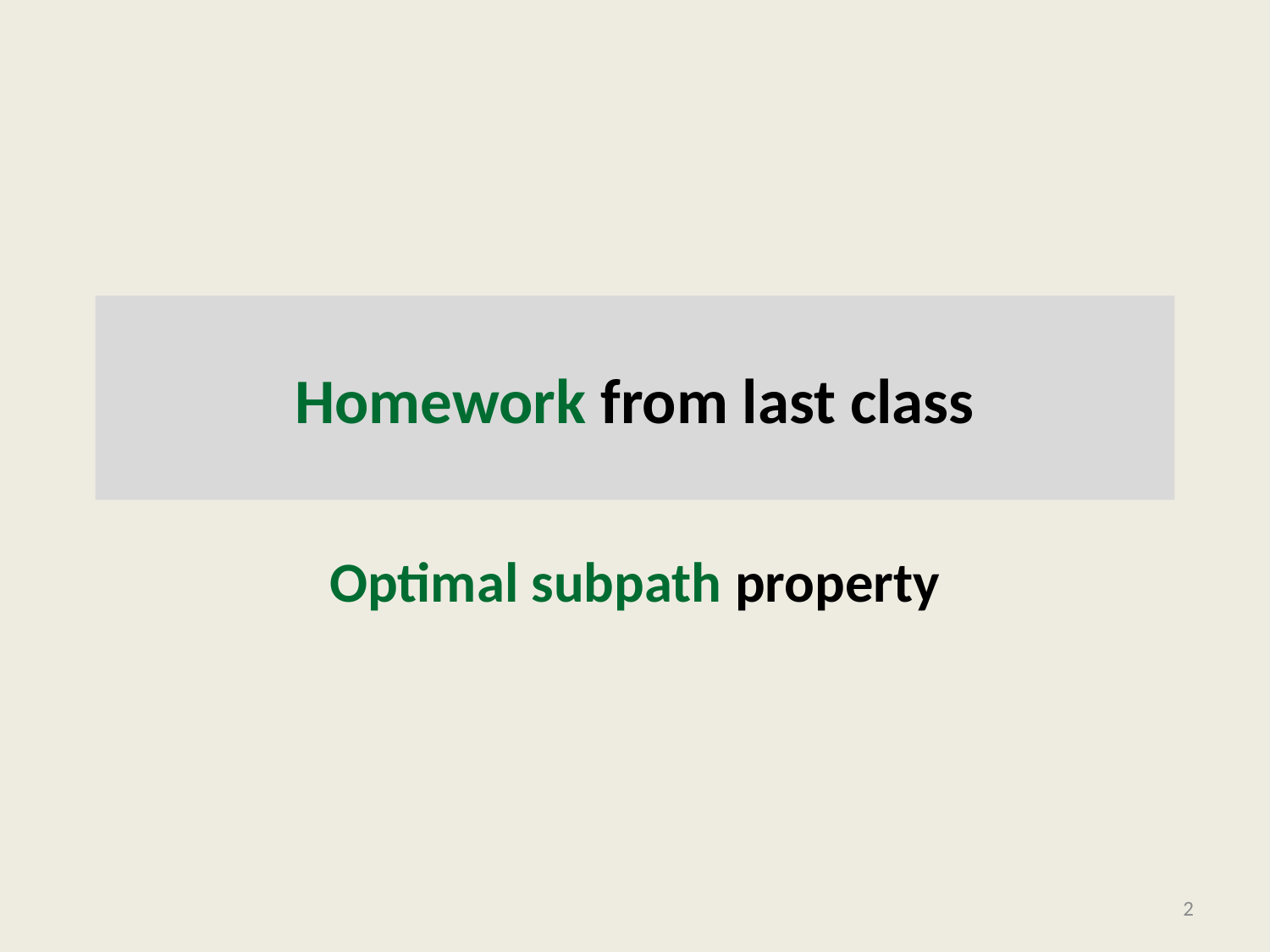

# Homework from last class
Optimal subpath property
2